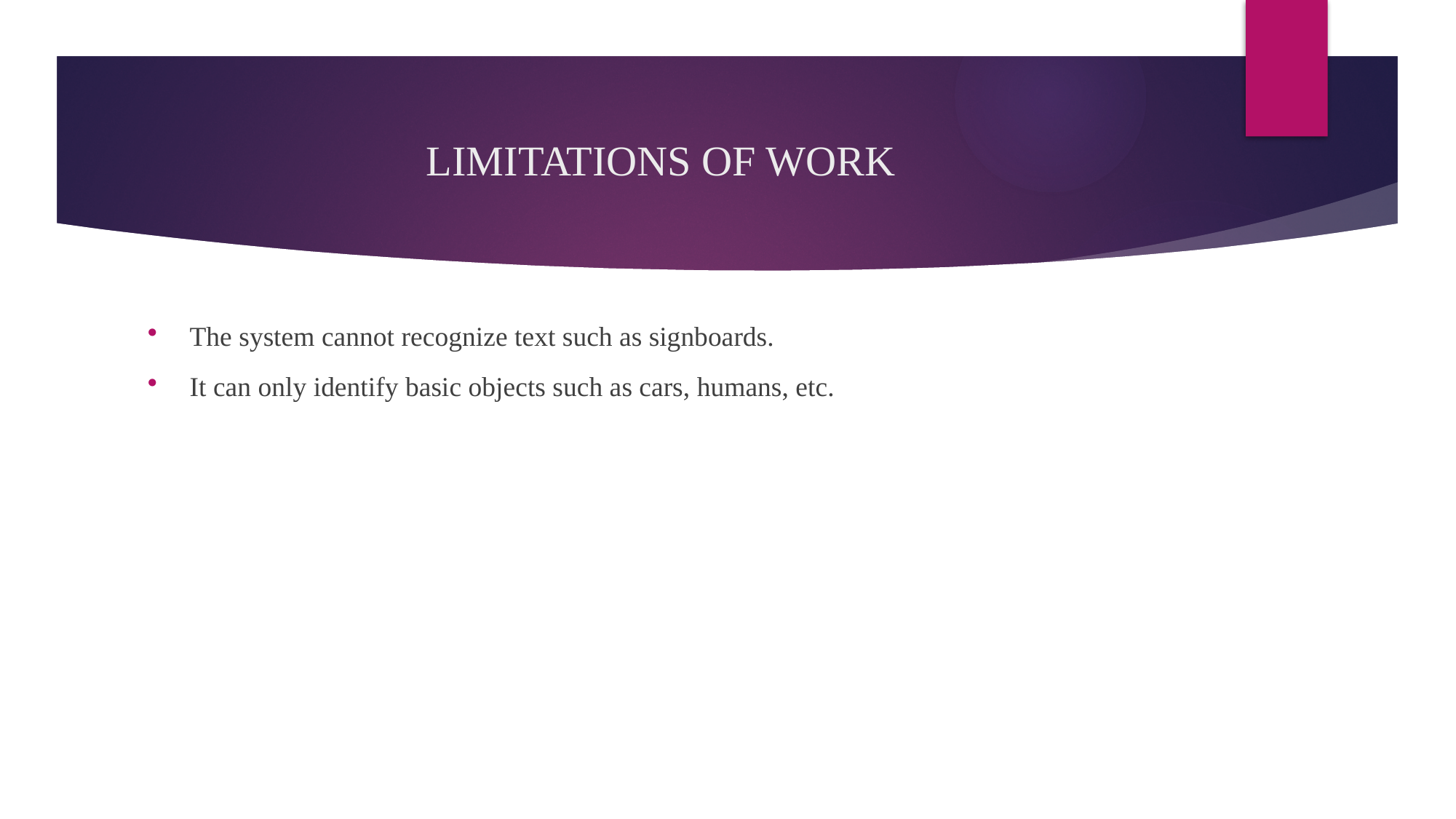

# LIMITATIONS OF WORK
The system cannot recognize text such as signboards.
It can only identify basic objects such as cars, humans, etc.